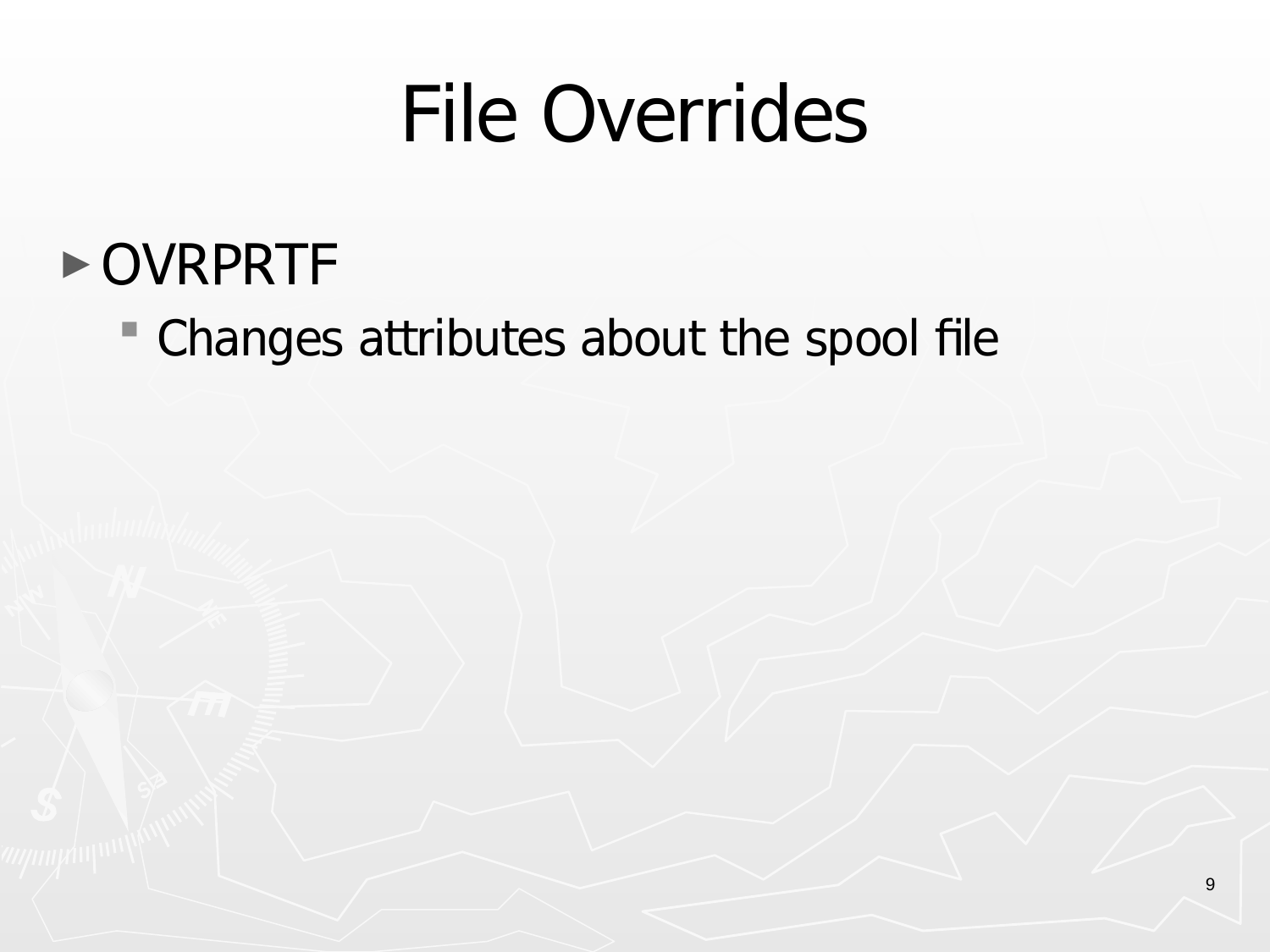

# File Overrides
OVRPRTF
Changes attributes about the spool file
9